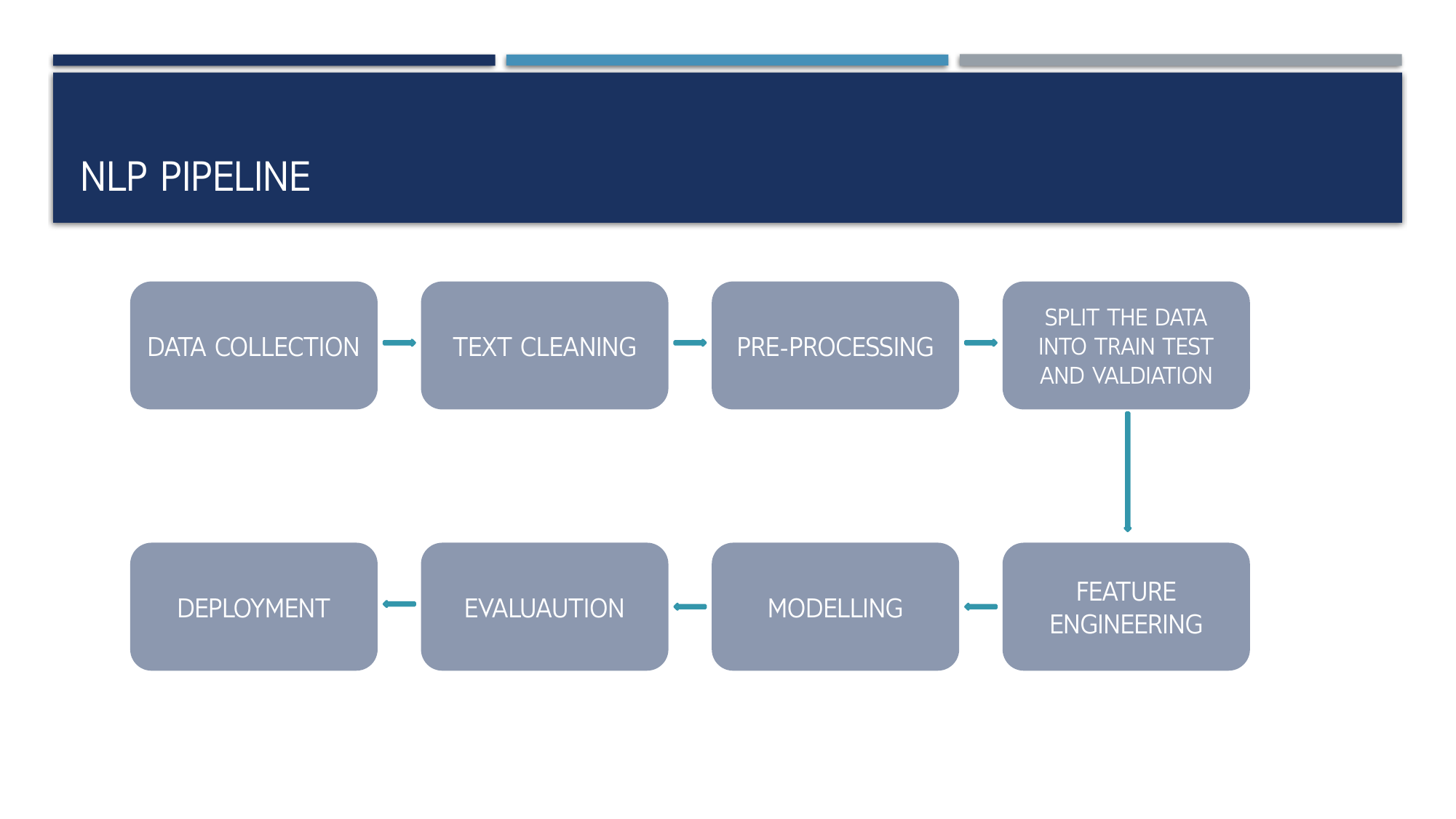

# NLP PIPELINE
DATA COLLECTION
TEXT CLEANING
PRE-PROCESSING
SPLIT THE DATA INTO TRAIN TEST AND VALDIATION

DEPLOYMENT
EVALUAUTION
MODELLING
FEATURE ENGINEERING